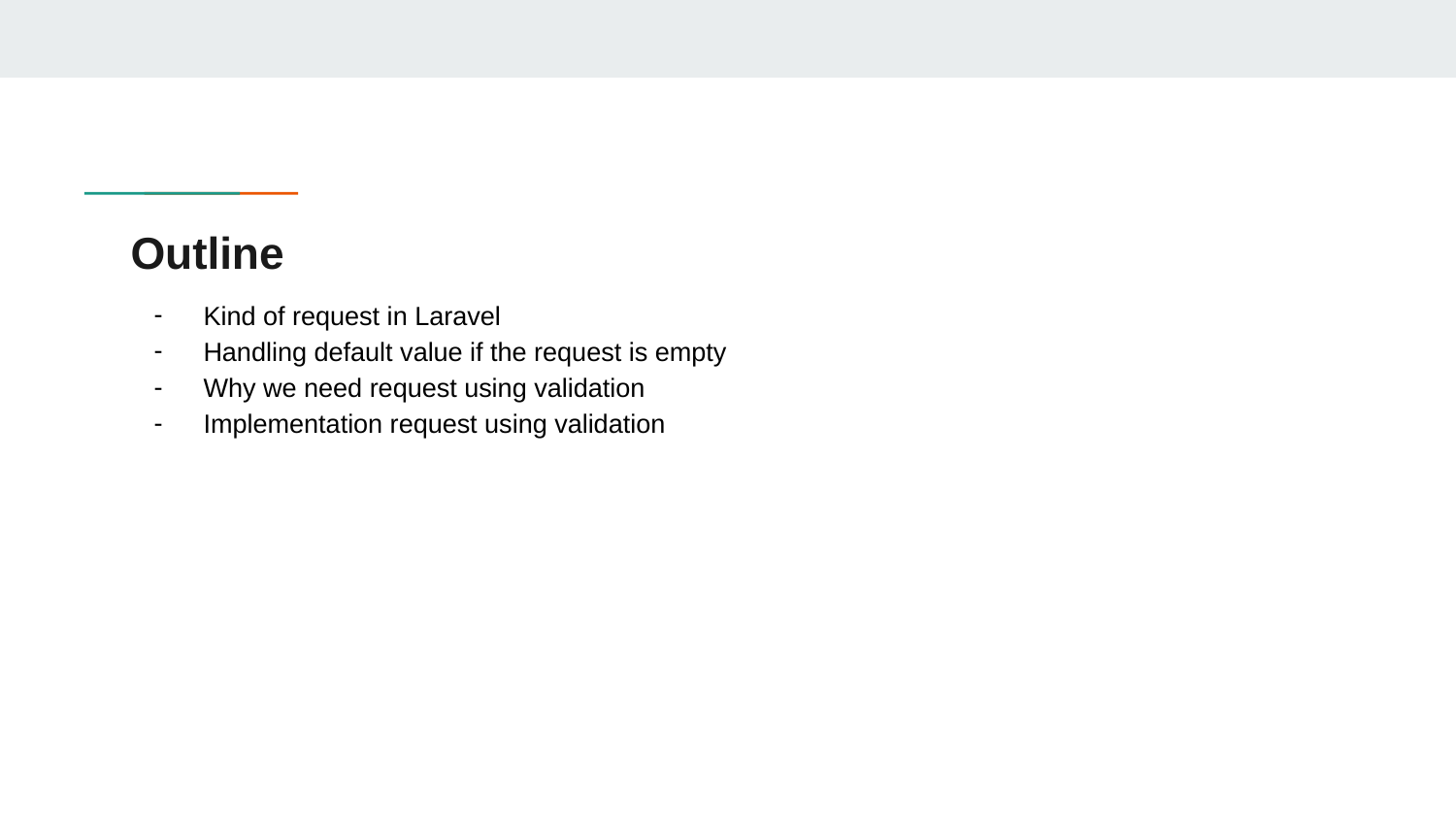

# Outline
Kind of request in Laravel
Handling default value if the request is empty
Why we need request using validation
Implementation request using validation